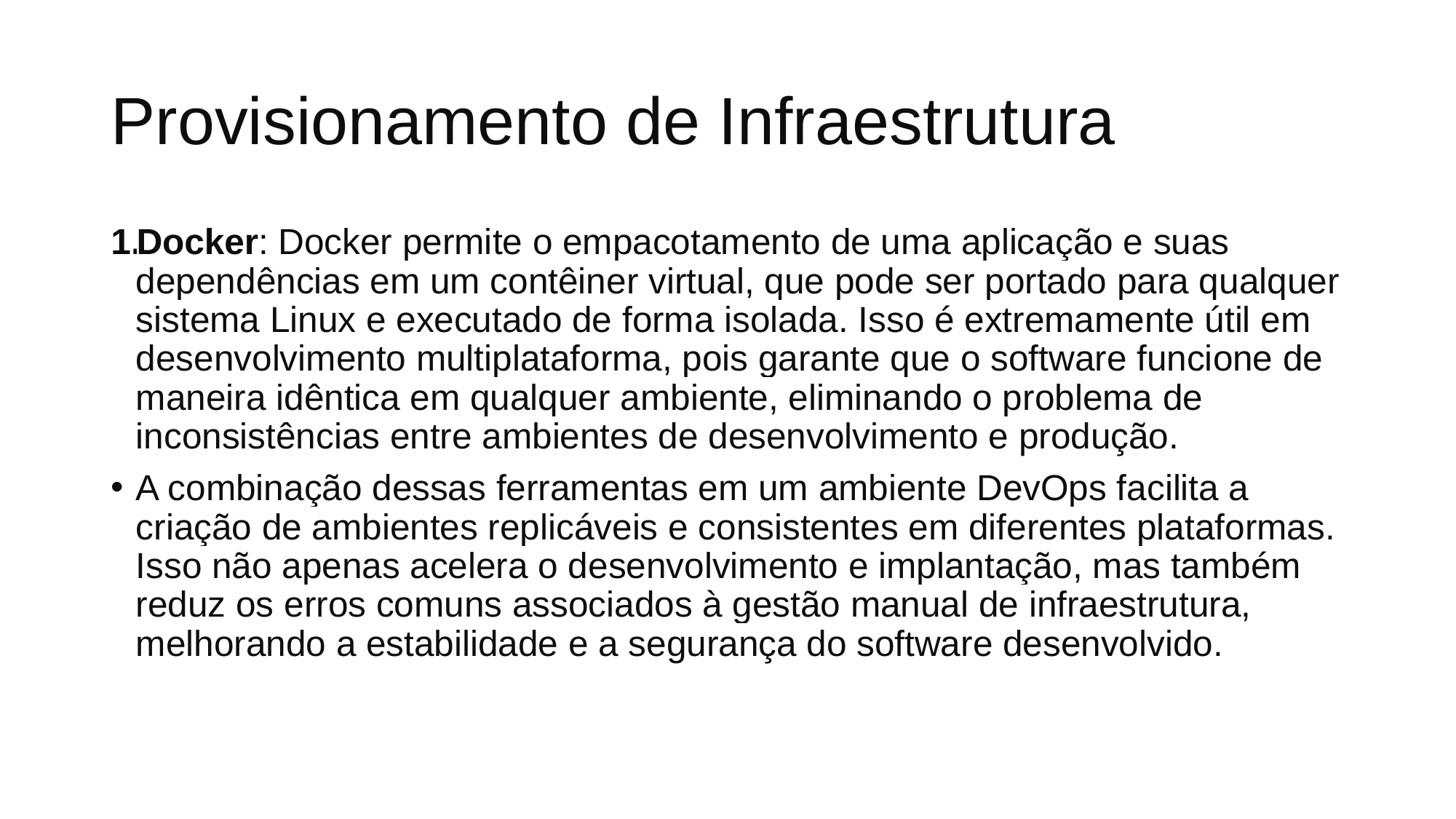

# Provisionamento de Infraestrutura
Docker: Docker permite o empacotamento de uma aplicação e suas dependências em um contêiner virtual, que pode ser portado para qualquer sistema Linux e executado de forma isolada. Isso é extremamente útil em desenvolvimento multiplataforma, pois garante que o software funcione de maneira idêntica em qualquer ambiente, eliminando o problema de inconsistências entre ambientes de desenvolvimento e produção.
A combinação dessas ferramentas em um ambiente DevOps facilita a criação de ambientes replicáveis e consistentes em diferentes plataformas. Isso não apenas acelera o desenvolvimento e implantação, mas também reduz os erros comuns associados à gestão manual de infraestrutura, melhorando a estabilidade e a segurança do software desenvolvido.